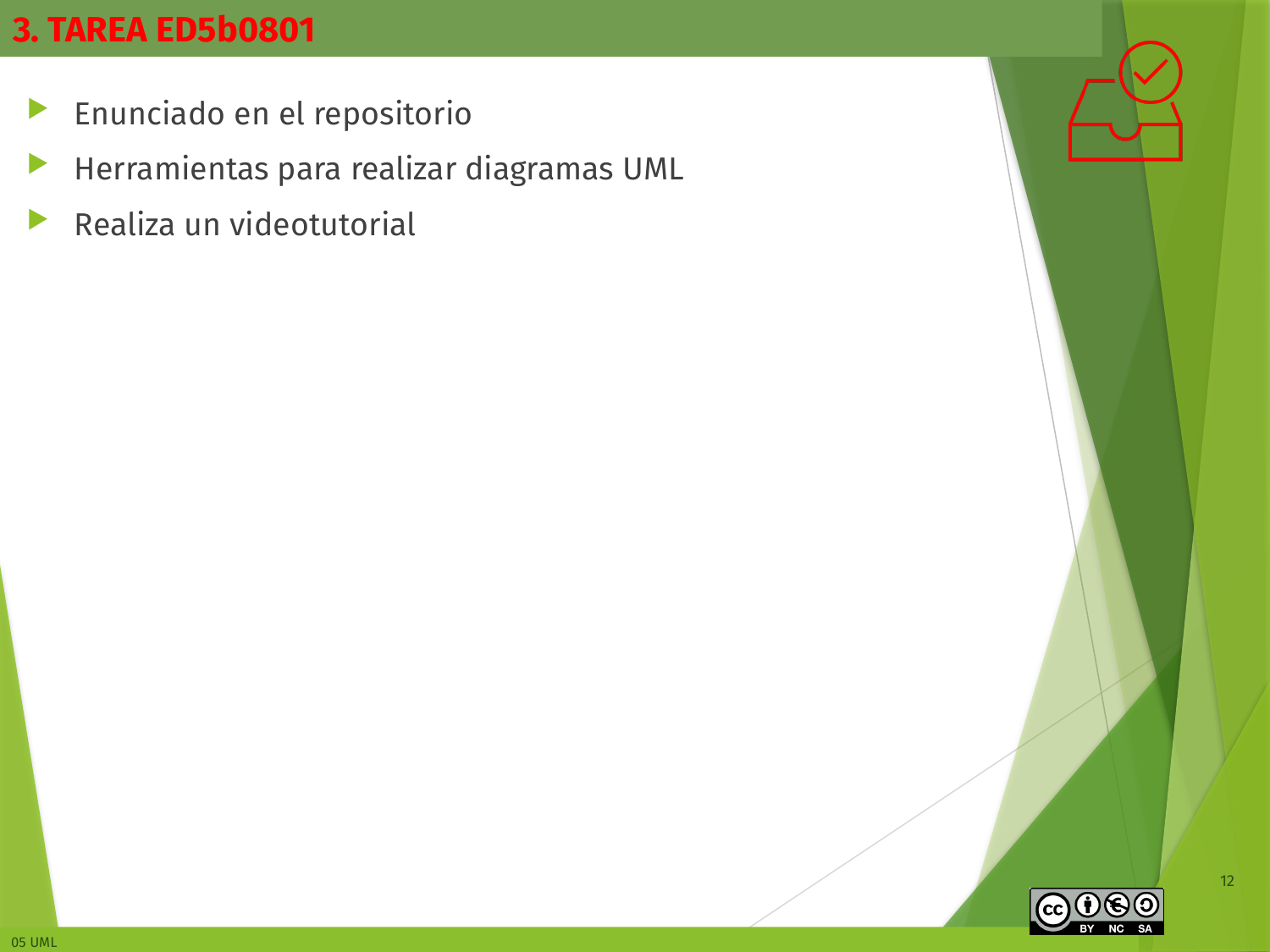

# 3. TAREA ED5b0801
Enunciado en el repositorio
Herramientas para realizar diagramas UML
Realiza un videotutorial
12